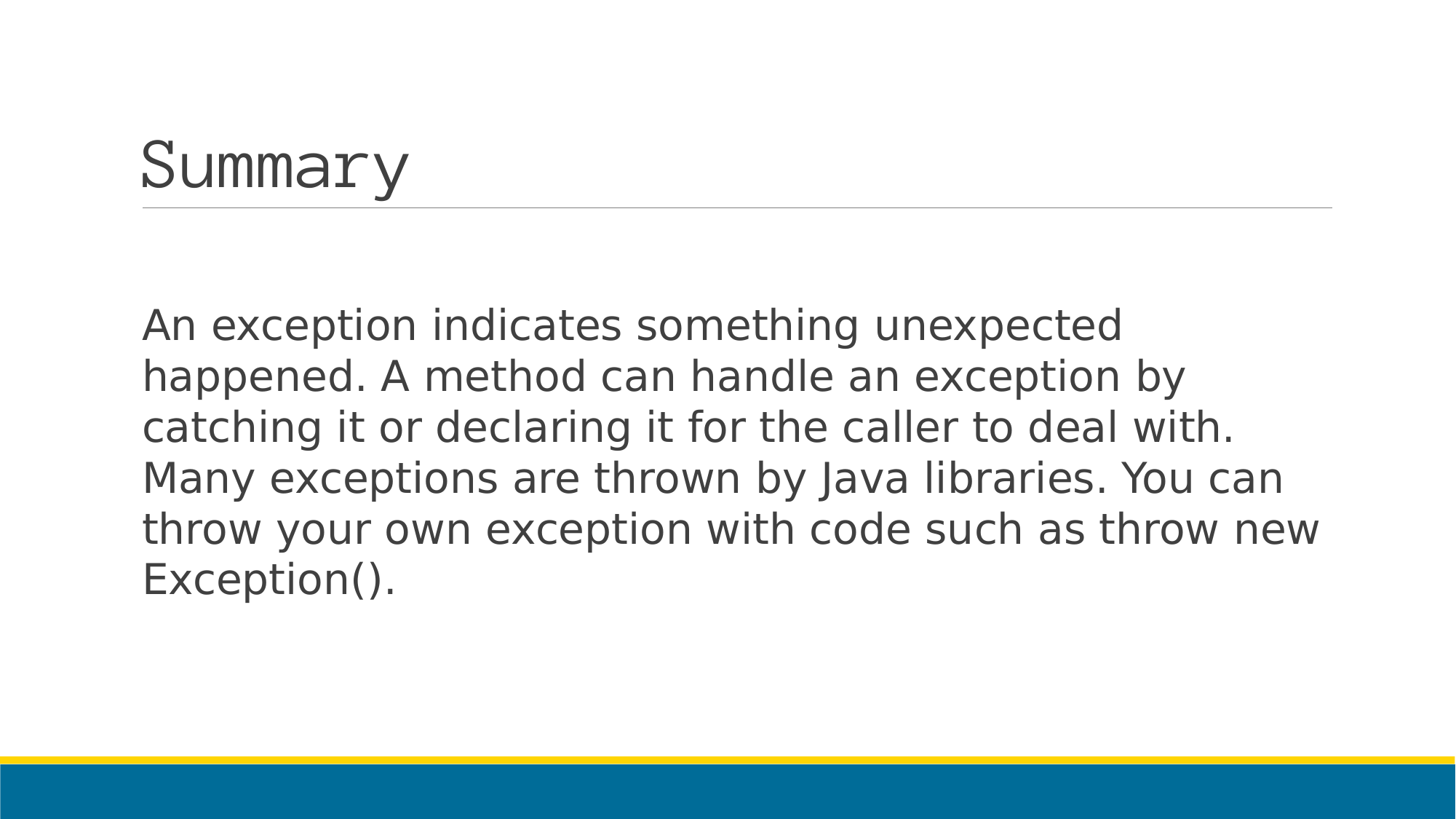

# Summary

An exception indicates something unexpected happened. A method can handle an exception by catching it or declaring it for the caller to deal with. Many exceptions are thrown by Java libraries. You can throw your own exception with code such as throw new Exception().